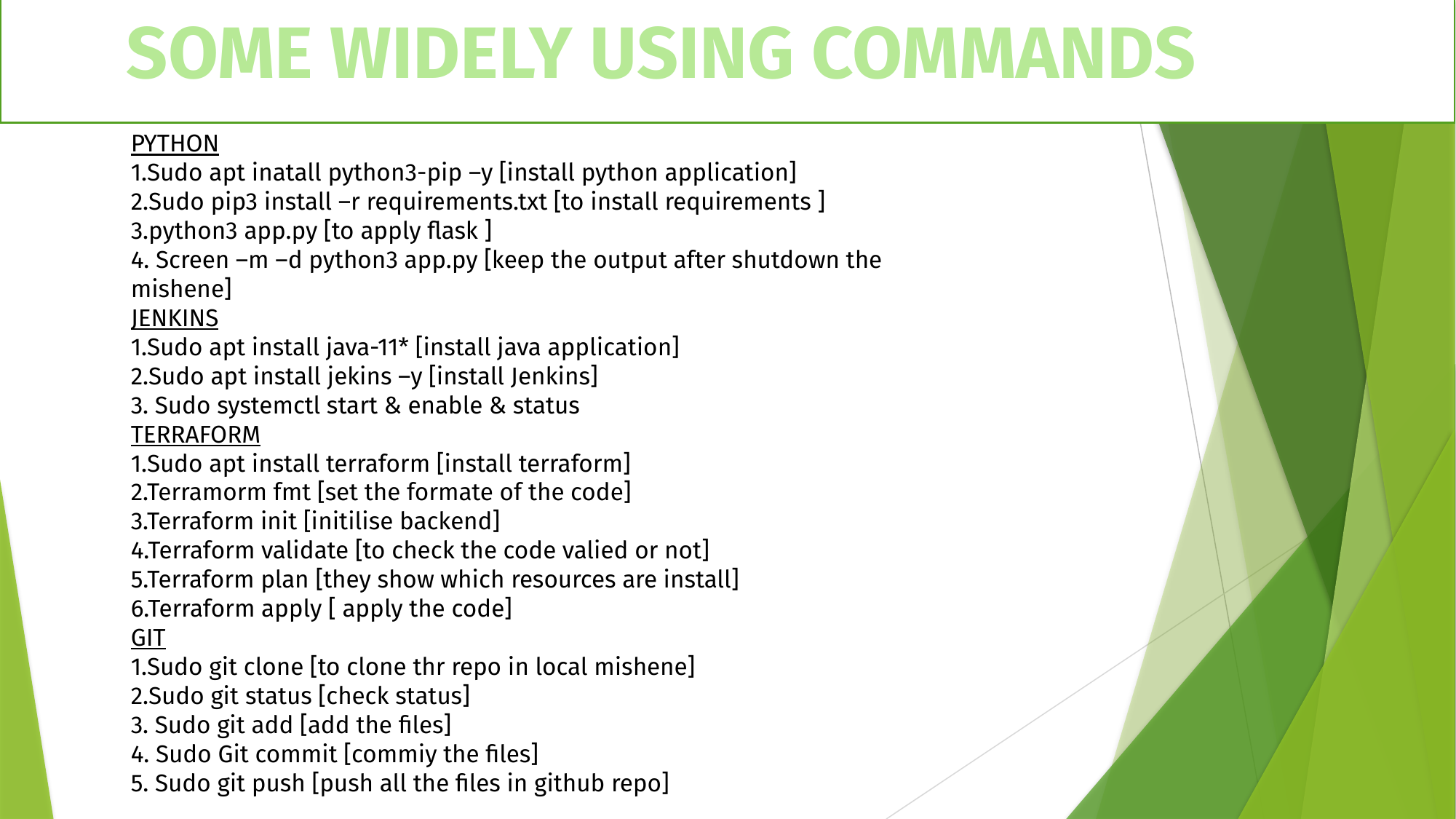

# SOME WIDELY USING COMMANDS
PYTHON
1.Sudo apt inatall python3-pip –y [install python application]
2.Sudo pip3 install –r requirements.txt [to install requirements ]
3.python3 app.py [to apply flask ]
4. Screen –m –d python3 app.py [keep the output after shutdown the mishene]
JENKINS
1.Sudo apt install java-11* [install java application]
2.Sudo apt install jekins –y [install Jenkins]
3. Sudo systemctl start & enable & status
TERRAFORM
1.Sudo apt install terraform [install terraform]
2.Terramorm fmt [set the formate of the code]
3.Terraform init [initilise backend]
4.Terraform validate [to check the code valied or not]
5.Terraform plan [they show which resources are install]
6.Terraform apply [ apply the code]
GIT
1.Sudo git clone [to clone thr repo in local mishene]
2.Sudo git status [check status]
3. Sudo git add [add the files]
4. Sudo Git commit [commiy the files]
5. Sudo git push [push all the files in github repo]